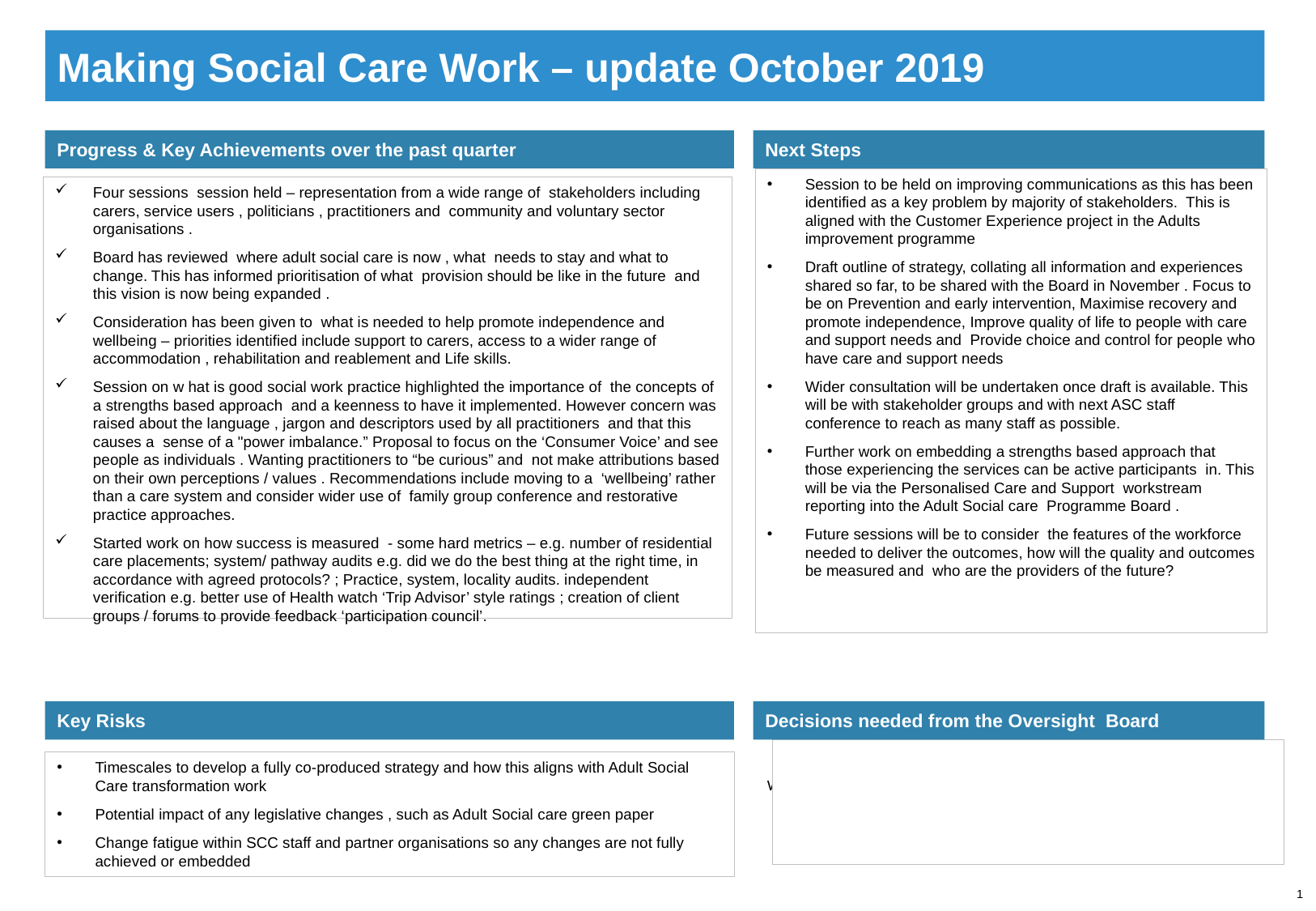

Making Social Care Work – update October 2019
Progress & Key Achievements over the past quarter
Next Steps
Session to be held on improving communications as this has been identified as a key problem by majority of stakeholders.  This is aligned with the Customer Experience project in the Adults improvement programme
Draft outline of strategy, collating all information and experiences shared so far, to be shared with the Board in November . Focus to be on Prevention and early intervention, Maximise recovery and promote independence, Improve quality of life to people with care and support needs and  Provide choice and control for people who have care and support needs
Wider consultation will be undertaken once draft is available. This will be with stakeholder groups and with next ASC staff conference to reach as many staff as possible.
Further work on embedding a strengths based approach that those experiencing the services can be active participants  in. This will be via the Personalised Care and Support  workstream reporting into the Adult Social care  Programme Board .
Future sessions will be to consider  the features of the workforce needed to deliver the outcomes, how will the quality and outcomes be measured and  who are the providers of the future?

Making the strategy  a reality
What are the features of the workforce needed to deliver the outcomes?
Communication – how is the vision shared?
How will the quality and outcomes be measured
What

Four sessions  session held – representation from a wide range of  stakeholders including carers, service users , politicians , practitioners and  community and voluntary sector organisations .
Board has reviewed  where adult social care is now , what  needs to stay and what to change. This has informed prioritisation of what  provision should be like in the future  and this vision is now being expanded .
Consideration has been given to  what is needed to help promote independence and wellbeing – priorities identified include support to carers, access to a wider range of accommodation , rehabilitation and reablement and Life skills.
Session on w hat is good social work practice highlighted the importance of  the concepts of a strengths based approach  and a keenness to have it implemented. However concern was raised about the language , jargon and descriptors used by all practitioners  and that this causes a  sense of a "power imbalance.” Proposal to focus on the ‘Consumer Voice’ and see people as individuals . Wanting practitioners to “be curious” and  not make attributions based on their own perceptions / values . Recommendations include moving to a  ‘wellbeing’ rather than a care system and consider wider use of  family group conference and restorative practice approaches.
Started work on how success is measured  - some hard metrics – e.g. number of residential care placements; system/ pathway audits e.g. did we do the best thing at the right time, in accordance with agreed protocols? ; Practice, system, locality audits. independent verification e.g. better use of Health watch ‘Trip Advisor’ style ratings ; creation of client groups / forums to provide feedback ‘participation council’.

Key Risks
Decisions needed from the Oversight  Board

Timescales to develop a fully co-produced strategy and how this aligns with Adult Social Care transformation work
Potential impact of any legislative changes , such as Adult Social care green paper
Change fatigue within SCC staff and partner organisations so any changes are not fully achieved or embedded
1